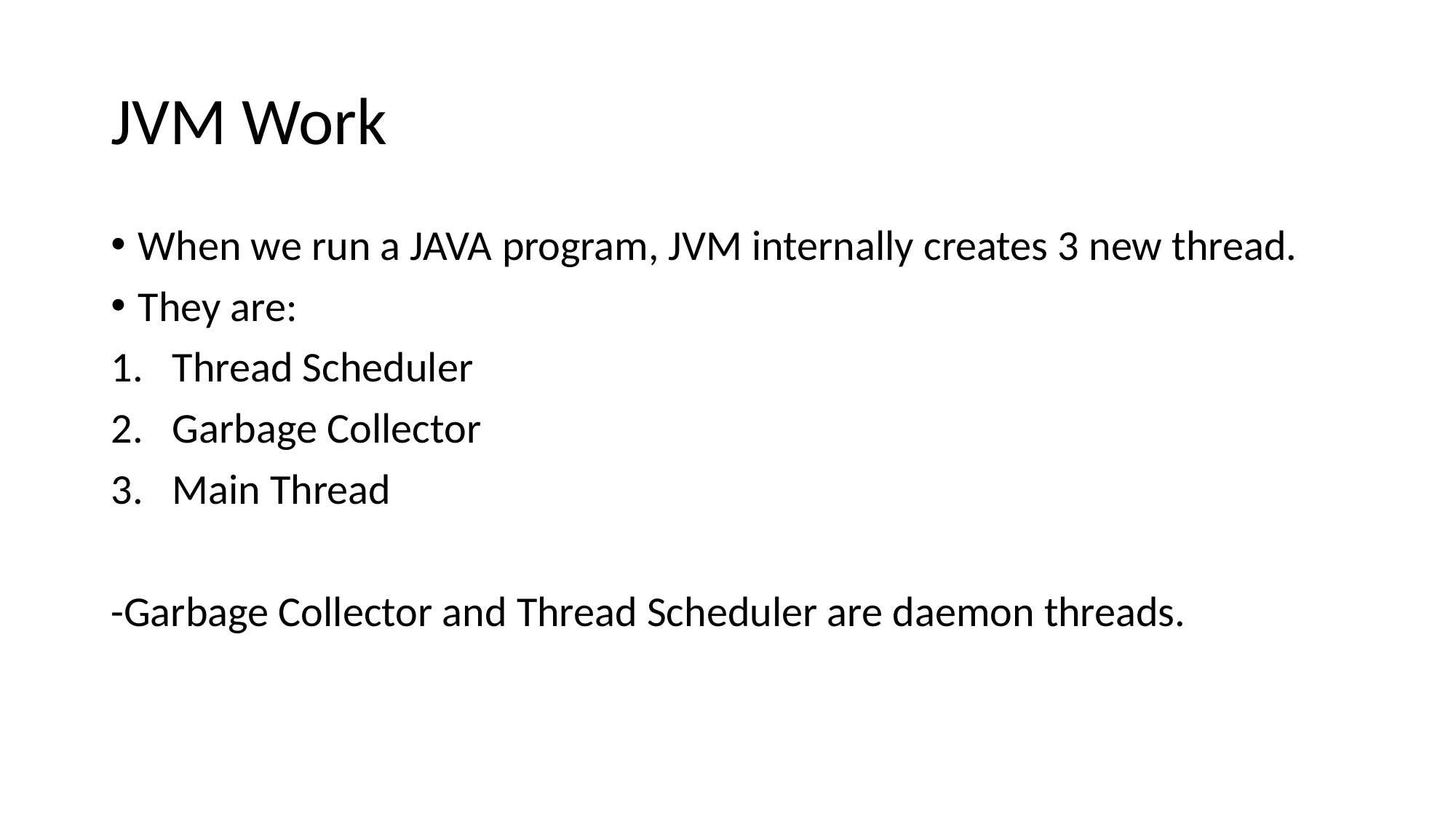

# JVM Work
When we run a JAVA program, JVM internally creates 3 new thread.
They are:
Thread Scheduler
Garbage Collector
Main Thread

-Garbage Collector and Thread Scheduler are daemon threads.